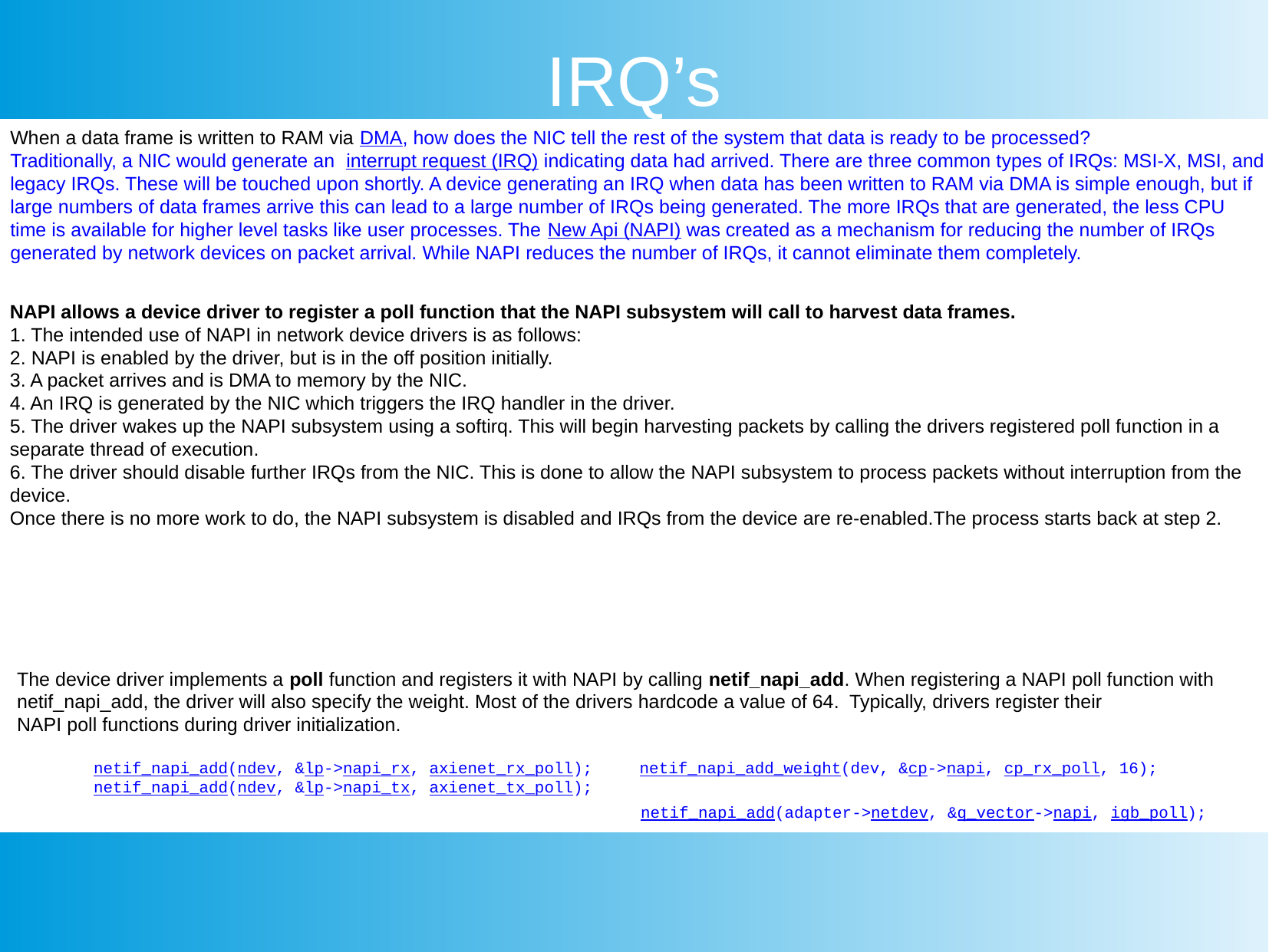

IRQ’s
When a data frame is written to RAM via DMA, how does the NIC tell the rest of the system that data is ready to be processed?
Traditionally, a NIC would generate an  interrupt request (IRQ) indicating data had arrived. There are three common types of IRQs: MSI-X, MSI, and legacy IRQs. These will be touched upon shortly. A device generating an IRQ when data has been written to RAM via DMA is simple enough, but if large numbers of data frames arrive this can lead to a large number of IRQs being generated. The more IRQs that are generated, the less CPU time is available for higher level tasks like user processes. The New Api (NAPI) was created as a mechanism for reducing the number of IRQs generated by network devices on packet arrival. While NAPI reduces the number of IRQs, it cannot eliminate them completely.

NAPI allows a device driver to register a poll function that the NAPI subsystem will call to harvest data frames.
1. The intended use of NAPI in network device drivers is as follows:
2. NAPI is enabled by the driver, but is in the off position initially.
3. A packet arrives and is DMA to memory by the NIC.
4. An IRQ is generated by the NIC which triggers the IRQ handler in the driver.
5. The driver wakes up the NAPI subsystem using a softirq. This will begin harvesting packets by calling the drivers registered poll function in a separate thread of execution.
6. The driver should disable further IRQs from the NIC. This is done to allow the NAPI subsystem to process packets without interruption from the device.
Once there is no more work to do, the NAPI subsystem is disabled and IRQs from the device are re-enabled.The process starts back at step 2.

The device driver implements a poll function and registers it with NAPI by calling netif_napi_add. When registering a NAPI poll function with netif_napi_add, the driver will also specify the weight. Most of the drivers hardcode a value of 64.  Typically, drivers register their NAPI poll functions during driver initialization.

        netif_napi_add(ndev, &lp->napi_rx, axienet_rx_poll);
        netif_napi_add(ndev, &lp->napi_tx, axienet_tx_poll);
netif_napi_add_weight(dev, &cp->napi, cp_rx_poll, 16);

        netif_napi_add(adapter->netdev, &q_vector->napi, igb_poll);